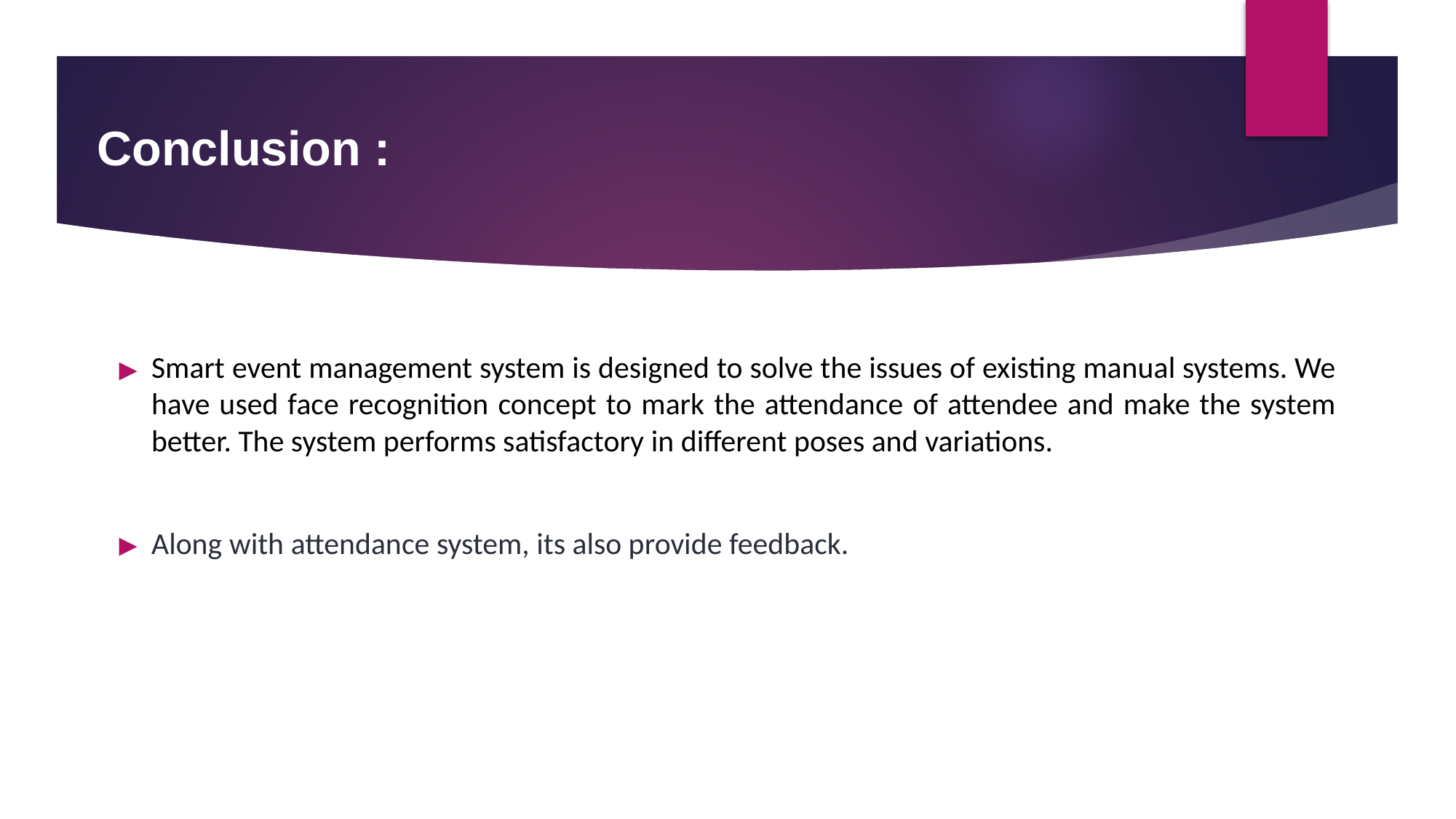

# Conclusion :
Smart event management system is designed to solve the issues of existing manual systems. We have used face recognition concept to mark the attendance of attendee and make the system better. The system performs satisfactory in different poses and variations.

Along with attendance system, its also provide feedback.